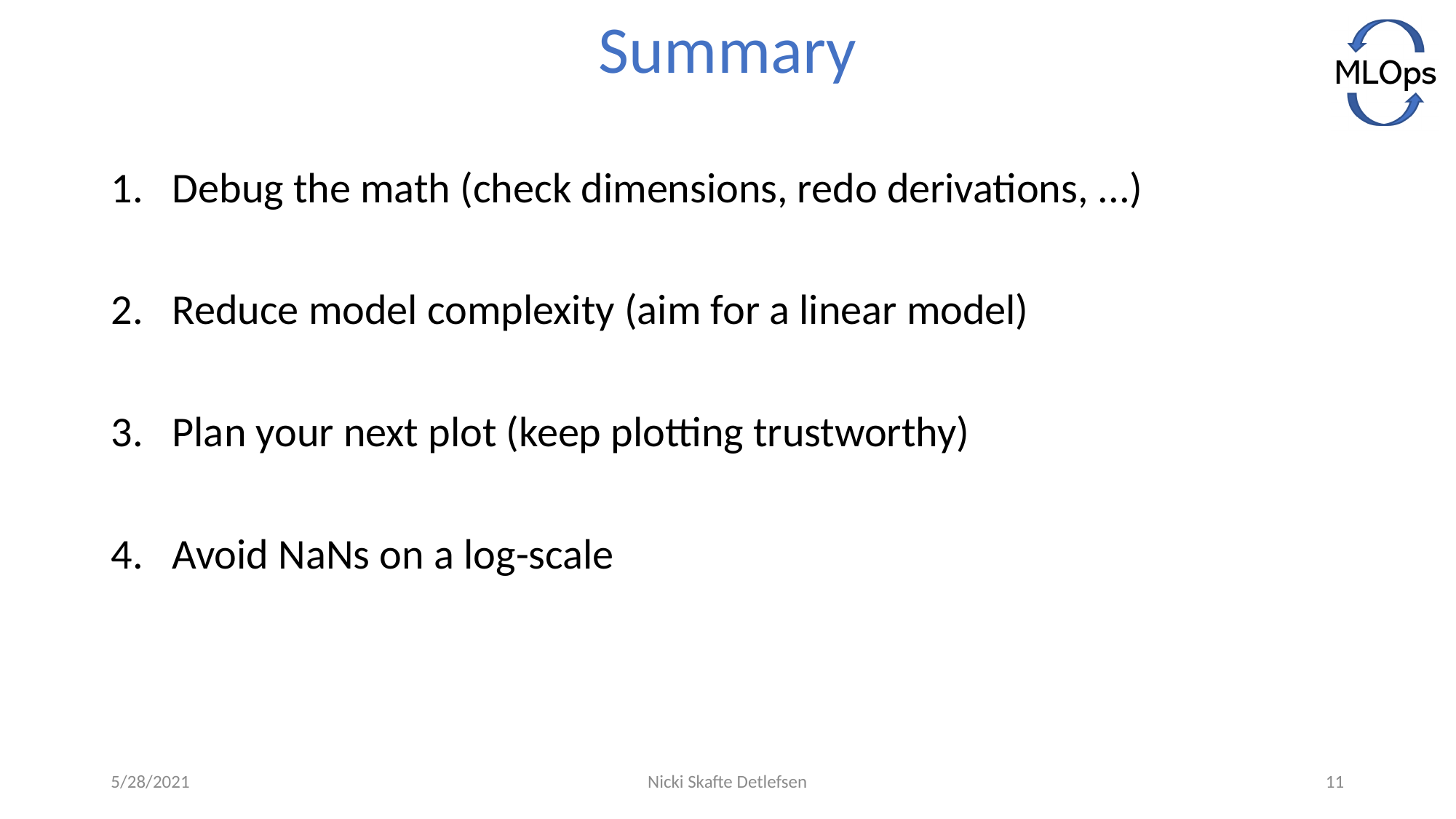

# Summary
Debug the math (check dimensions, redo derivations, ...)

Reduce model complexity (aim for a linear model)

Plan your next plot (keep plotting trustworthy)

Avoid NaNs on a log-scale
5/28/2021
Nicki Skafte Detlefsen
11